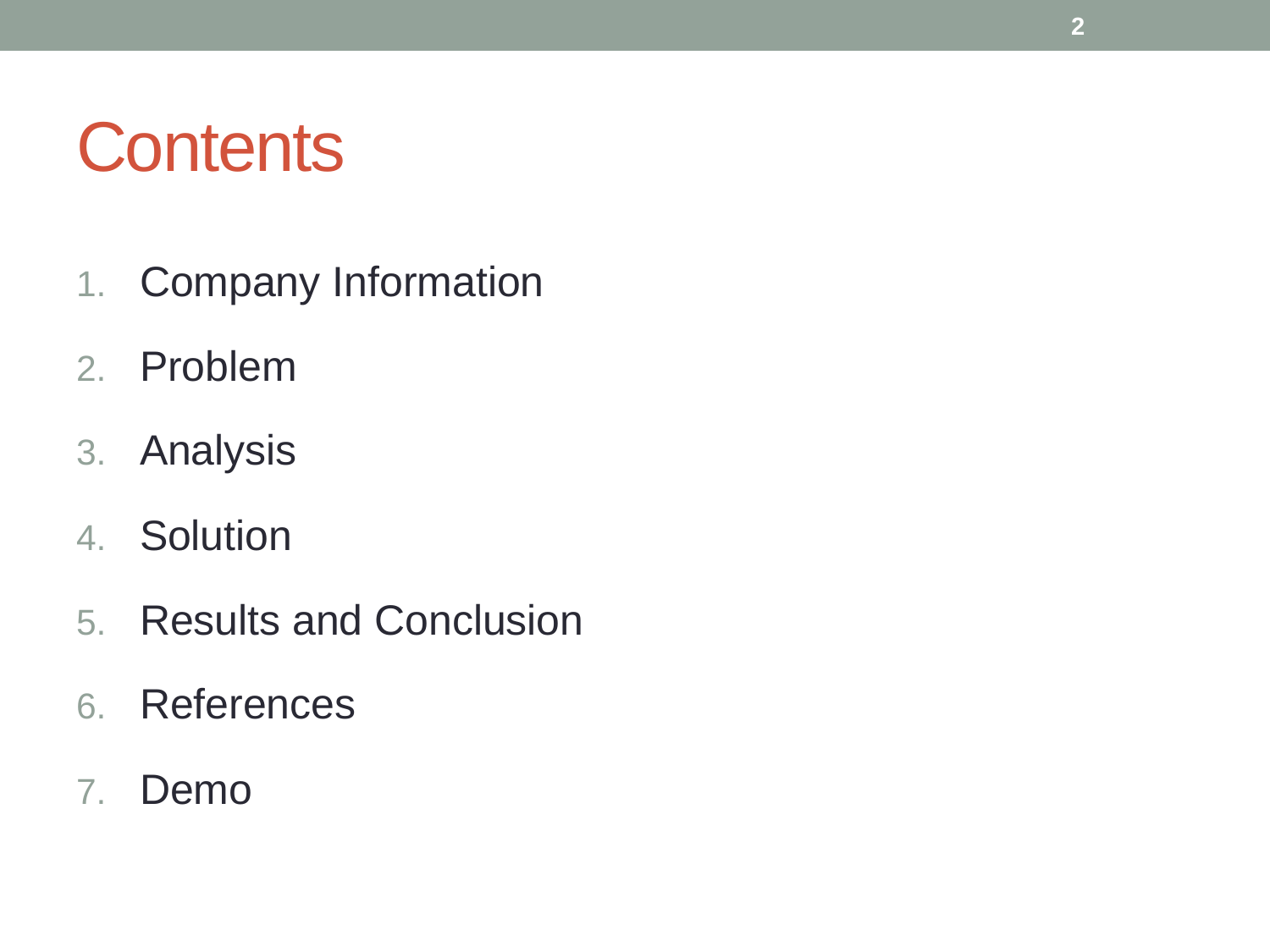

2
# Contents
Company Information
Problem
Analysis
Solution
Results and Conclusion
References
Demo